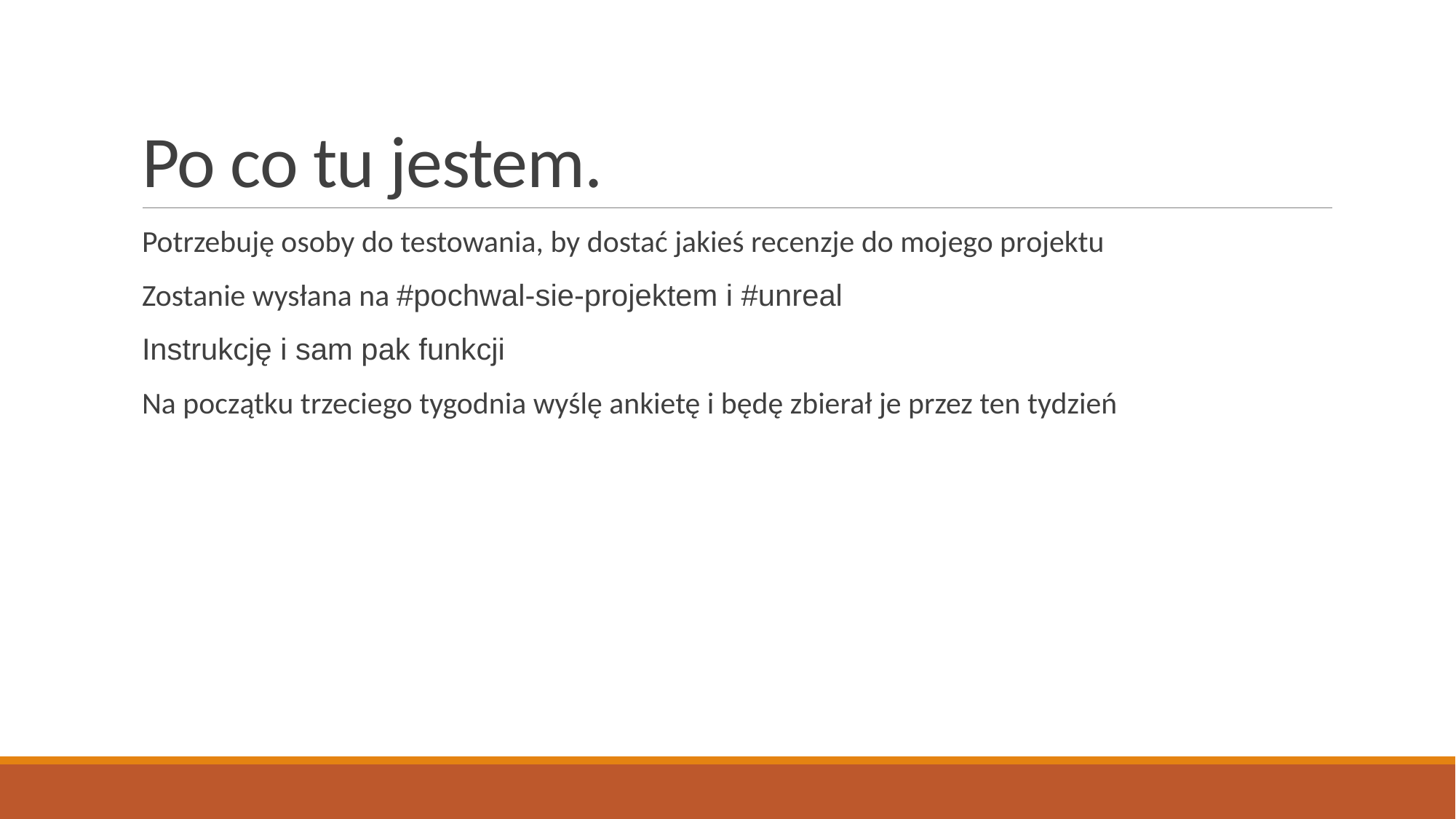

# Po co tu jestem.
Potrzebuję osoby do testowania, by dostać jakieś recenzje do mojego projektu
Zostanie wysłana na #pochwal-sie-projektem i #unreal
Instrukcję i sam pak funkcji
Na początku trzeciego tygodnia wyślę ankietę i będę zbierał je przez ten tydzień